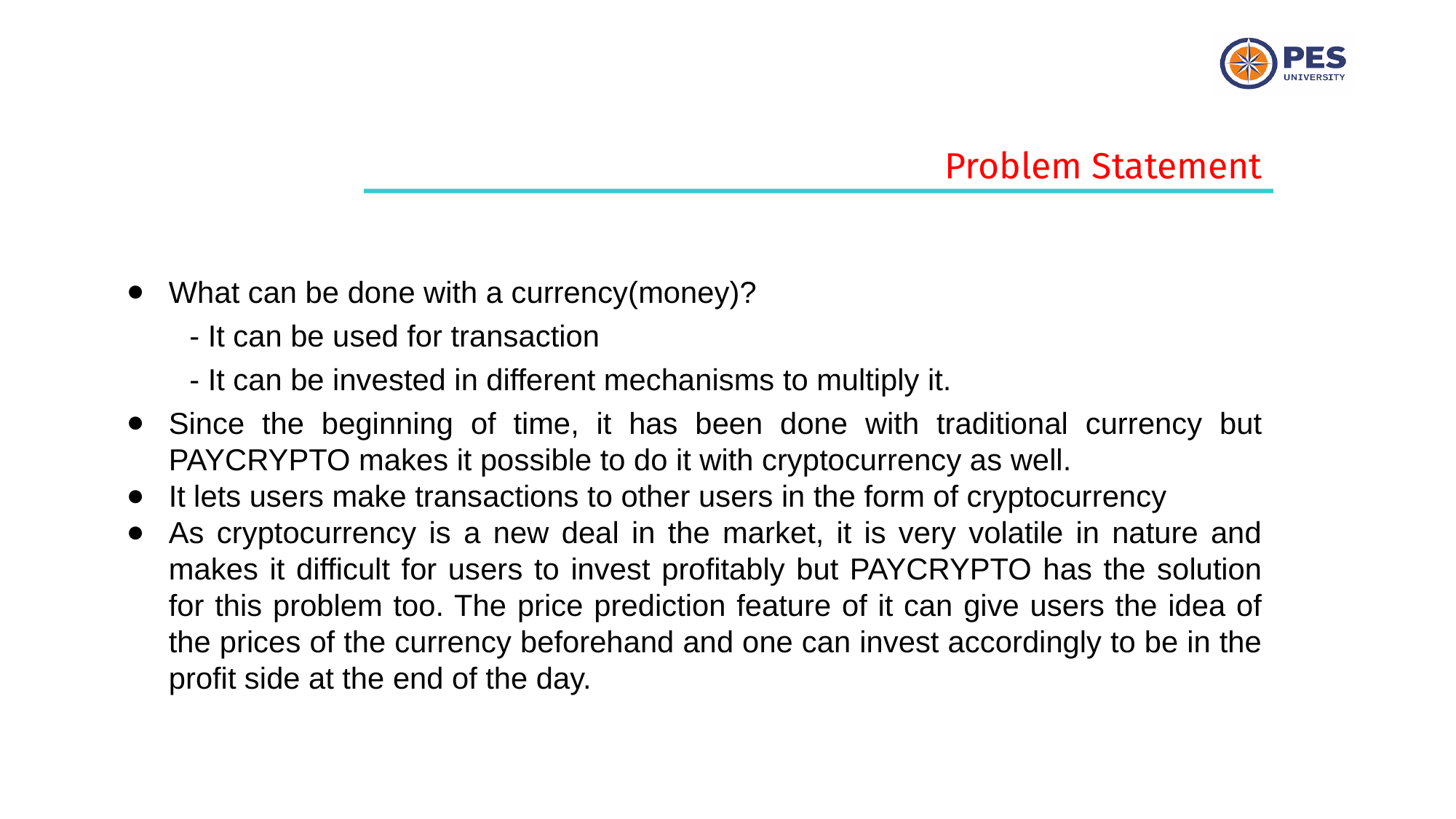

Problem Statement

What can be done with a currency(money)?
         - It can be used for transaction
         - It can be invested in different mechanisms to multiply it.
Since the beginning of time, it has been done with traditional currency but PAYCRYPTO makes it possible to do it with cryptocurrency as well.
It lets users make transactions to other users in the form of cryptocurrency
As cryptocurrency is a new deal in the market, it is very volatile in nature and makes it difficult for users to invest profitably but PAYCRYPTO has the solution for this problem too. The price prediction feature of it can give users the idea of the prices of the currency beforehand and one can invest accordingly to be in the profit side at the end of the day.